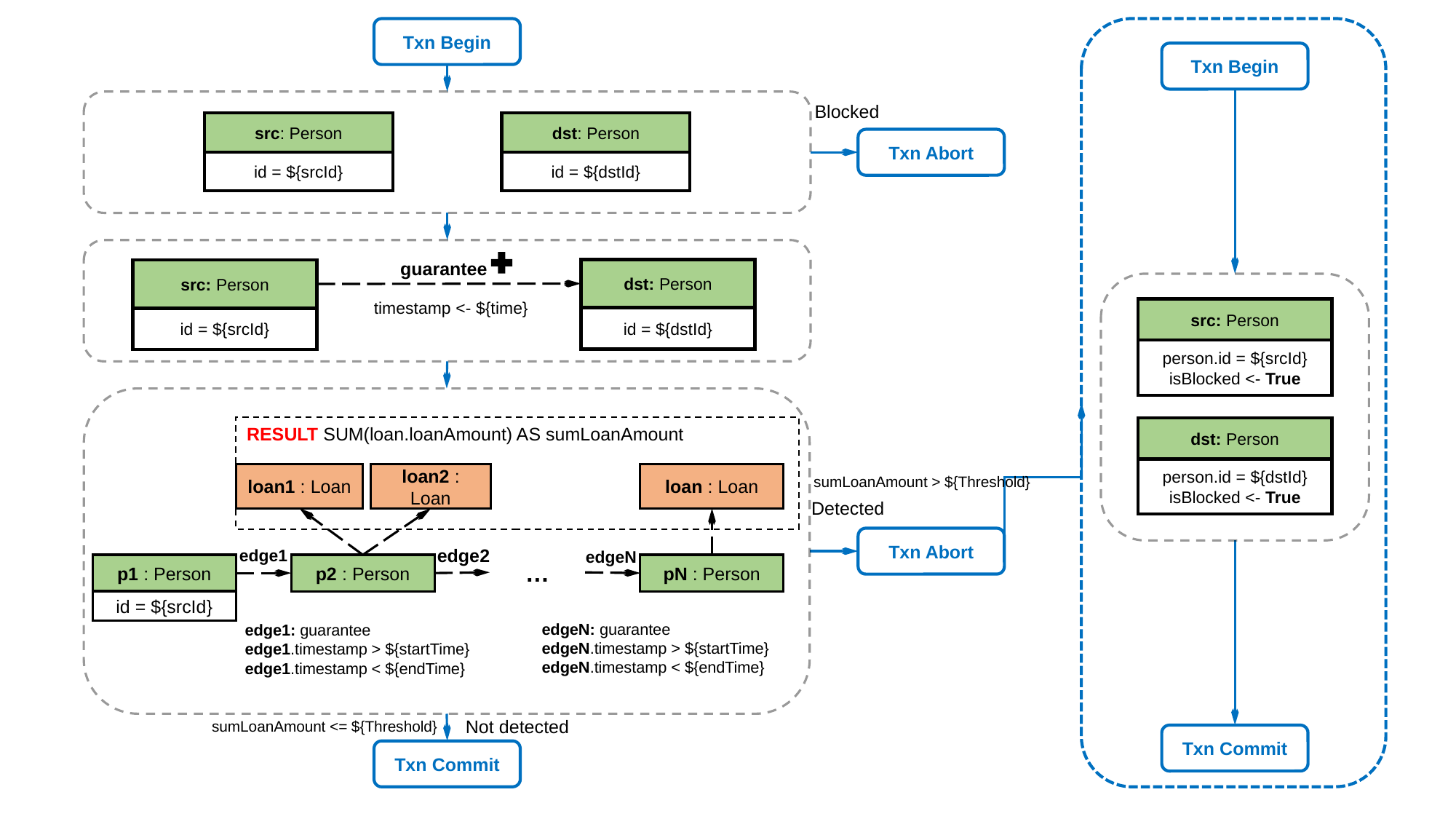

Txn Begin

Txn Begin
Blocked

dst: Person
src: Person
Txn Abort
id = ${dstId}
id = ${srcId}

guarantee

dst: Person
src: Person

timestamp <- ${time}
src: Person
id = ${dstId}
id = ${srcId}
person.id = ${srcId}
isBlocked <- True

RESULT SUM(loan.loanAmount) AS sumLoanAmount
dst: Person
person.id = ${dstId}
isBlocked <- True
loan1 : Loan
loan : Loan
loan2 : Loan
Detected
Txn Abort
edge2
edge1
edgeN
…
p1 : Person
p2 : Person
pN : Person
id = ${srcId}
edgeN: guarantee
edgeN.timestamp > ${startTime}
edgeN.timestamp < ${endTime}
edge1: guarantee
edge1.timestamp > ${startTime}
edge1.timestamp < ${endTime}
Not detected
Txn Commit
Txn Commit
sumLoanAmount > ${Threshold}
sumLoanAmount <= ${Threshold}